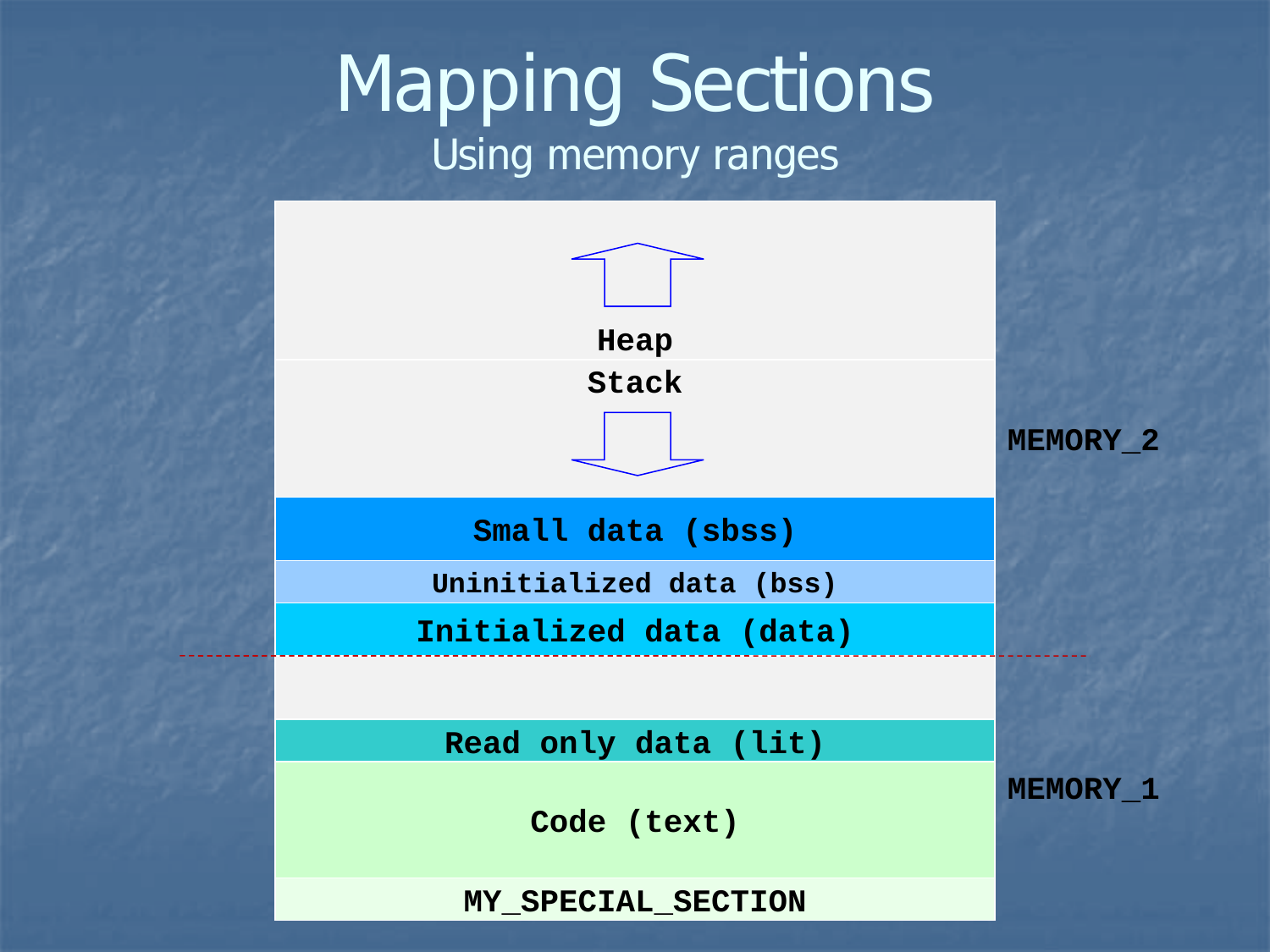

Mapping Sections
Using memory ranges

Heap
Stack
Stack

MEMORY_2
Small data (sbss)
Uninitialized data (bss)

Initialized data (data)

Read only data (lit)
Code (text)
MEMORY_1
MY_SPECIAL_SECTION